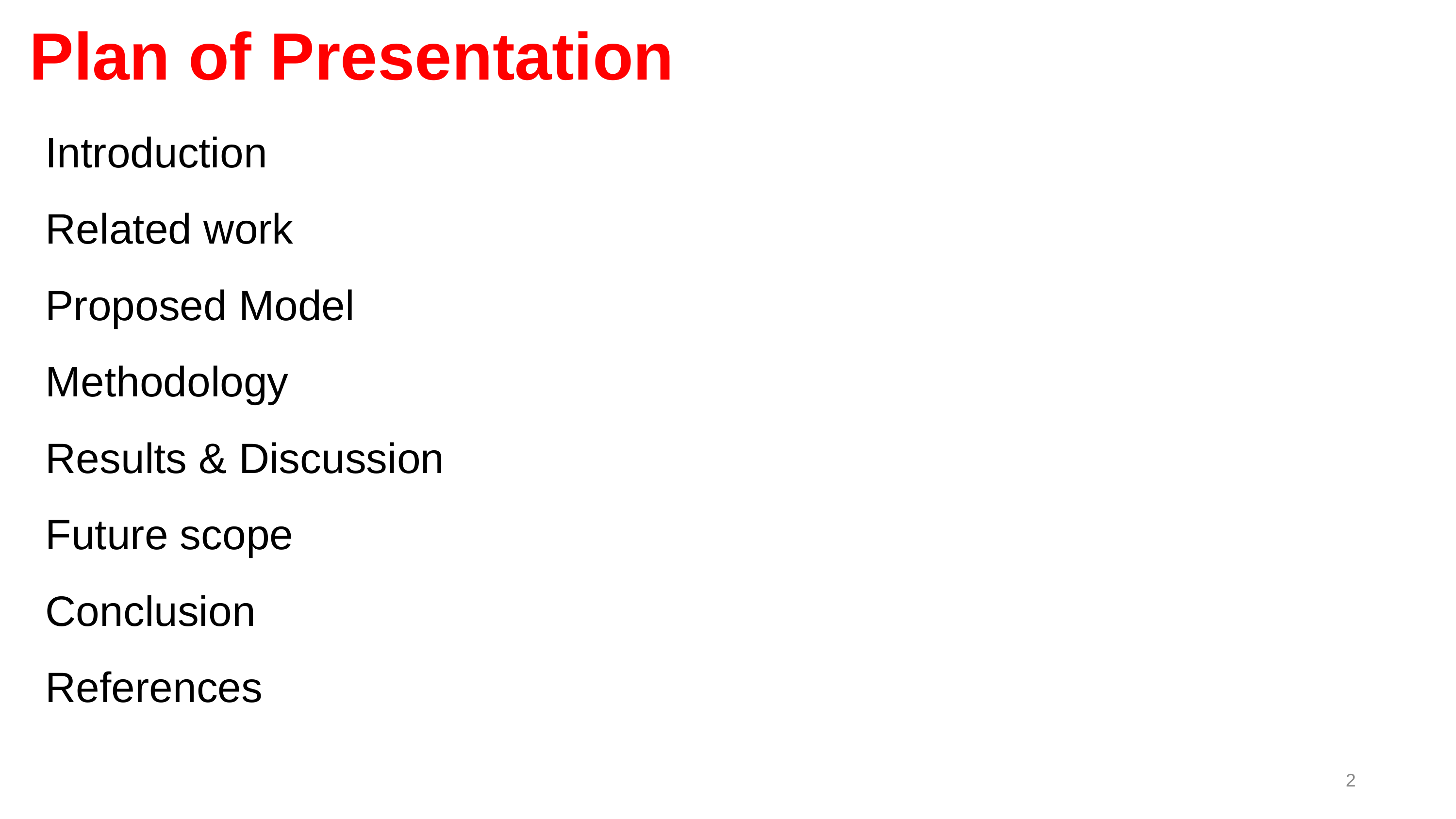

Plan of Presentation

Introduction
Related work
Proposed Model
Methodology
Results & Discussion
Future scope
Conclusion
References

2